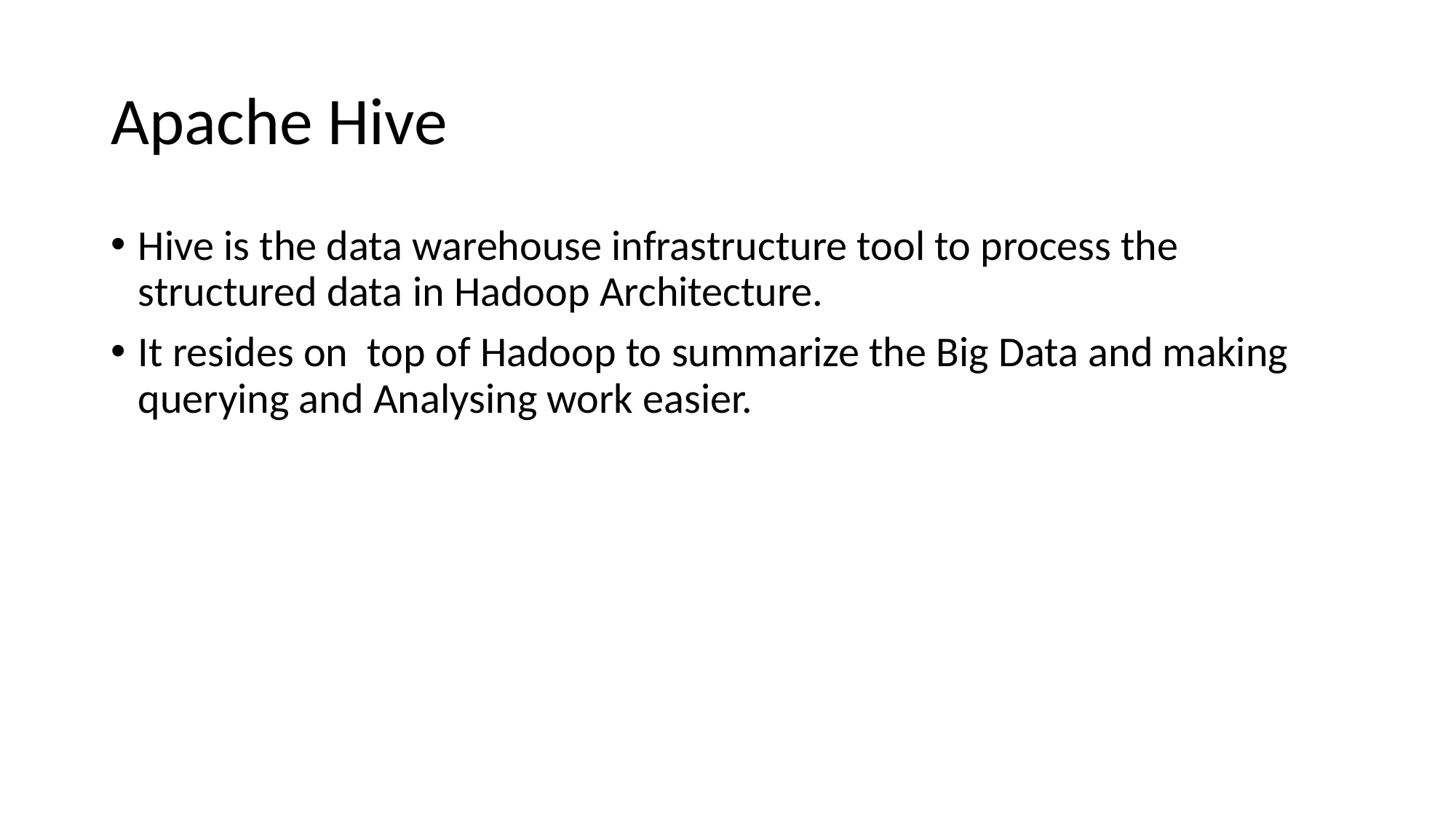

# Apache Hive
Hive is the data warehouse infrastructure tool to process the structured data in Hadoop Architecture.
It resides on  top of Hadoop to summarize the Big Data and making querying and Analysing work easier.